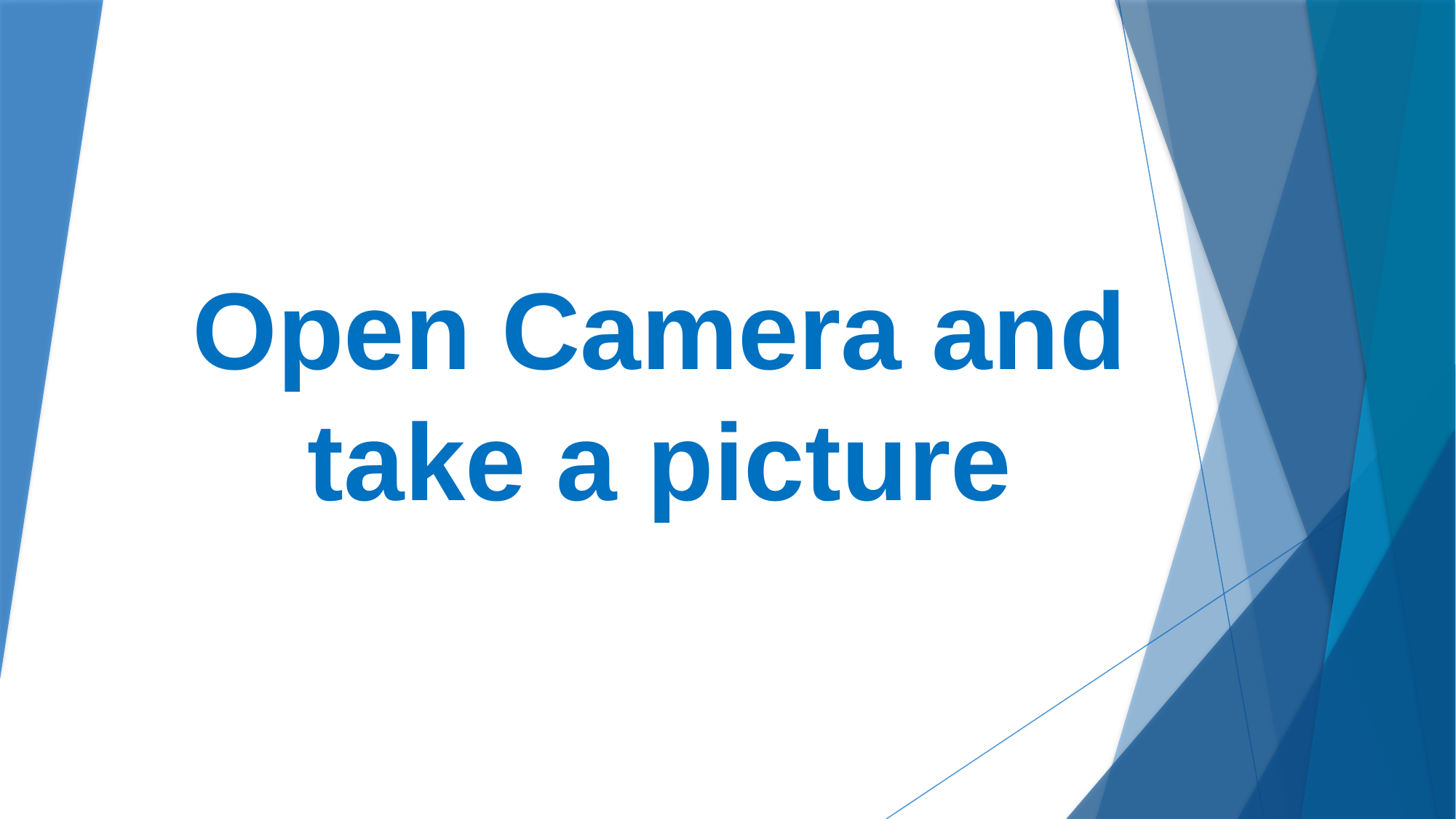

# Open Camera and take a picture